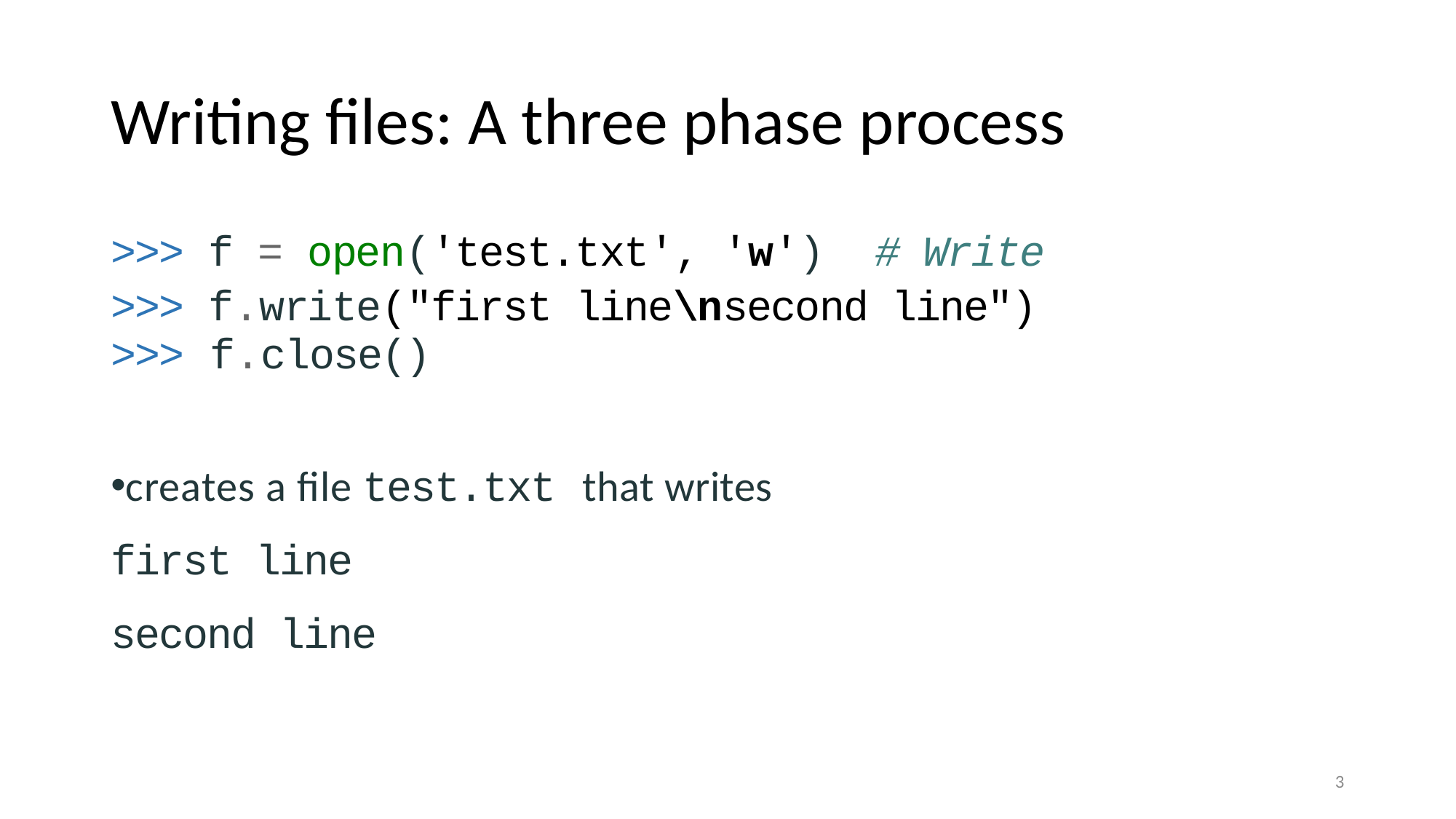

# Writing files: A three phase process
>>> f = open('test.txt', 'w')	# Write
>>> f.write("first line\nsecond line")
>>> f.close()

creates a ﬁle test.txt that writes
first line
second line

3